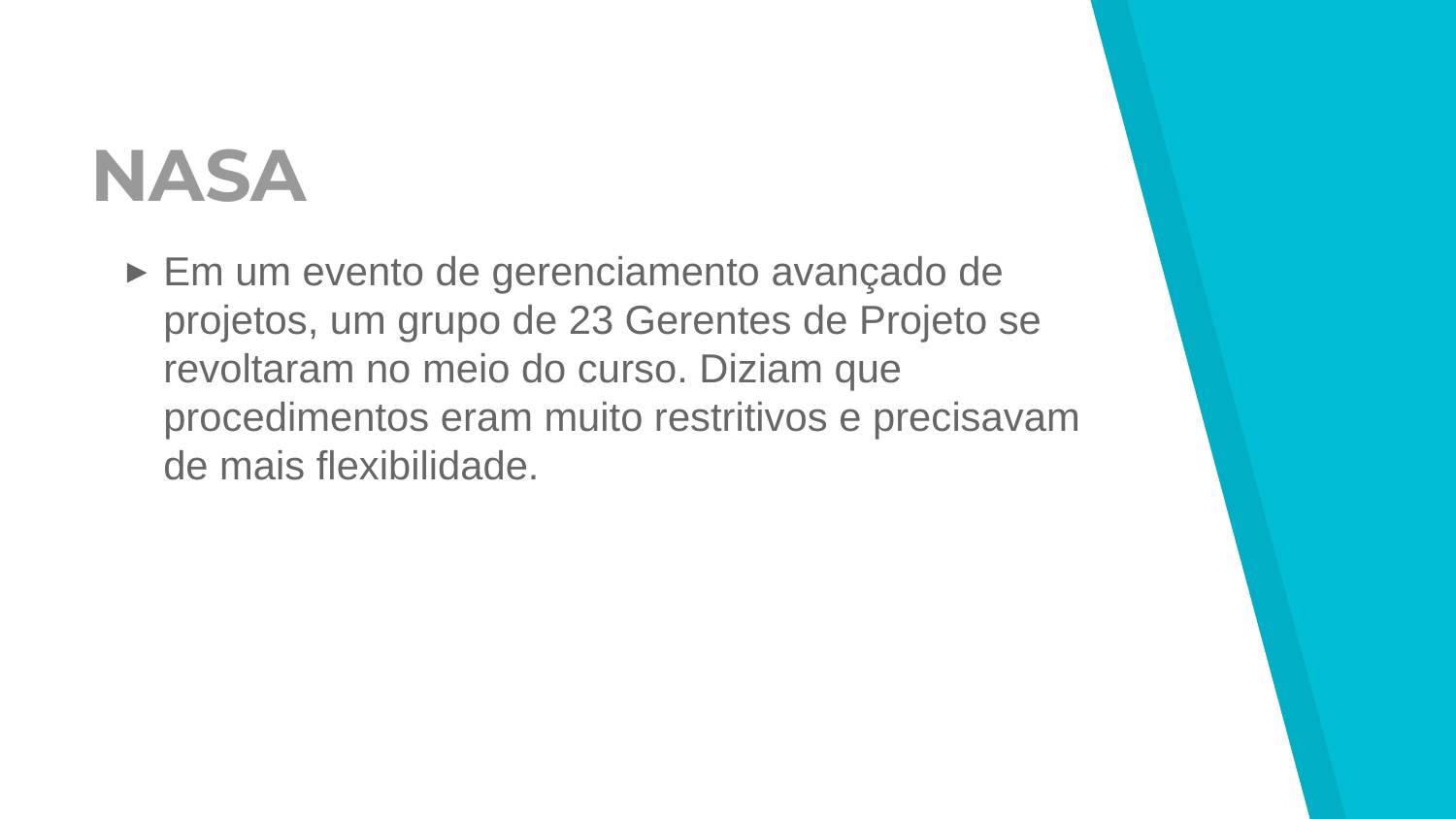

NASA
Em um evento de gerenciamento avançado de projetos, um grupo de 23 Gerentes de Projeto se revoltaram no meio do curso. Diziam que procedimentos eram muito restritivos e precisavam de mais flexibilidade.